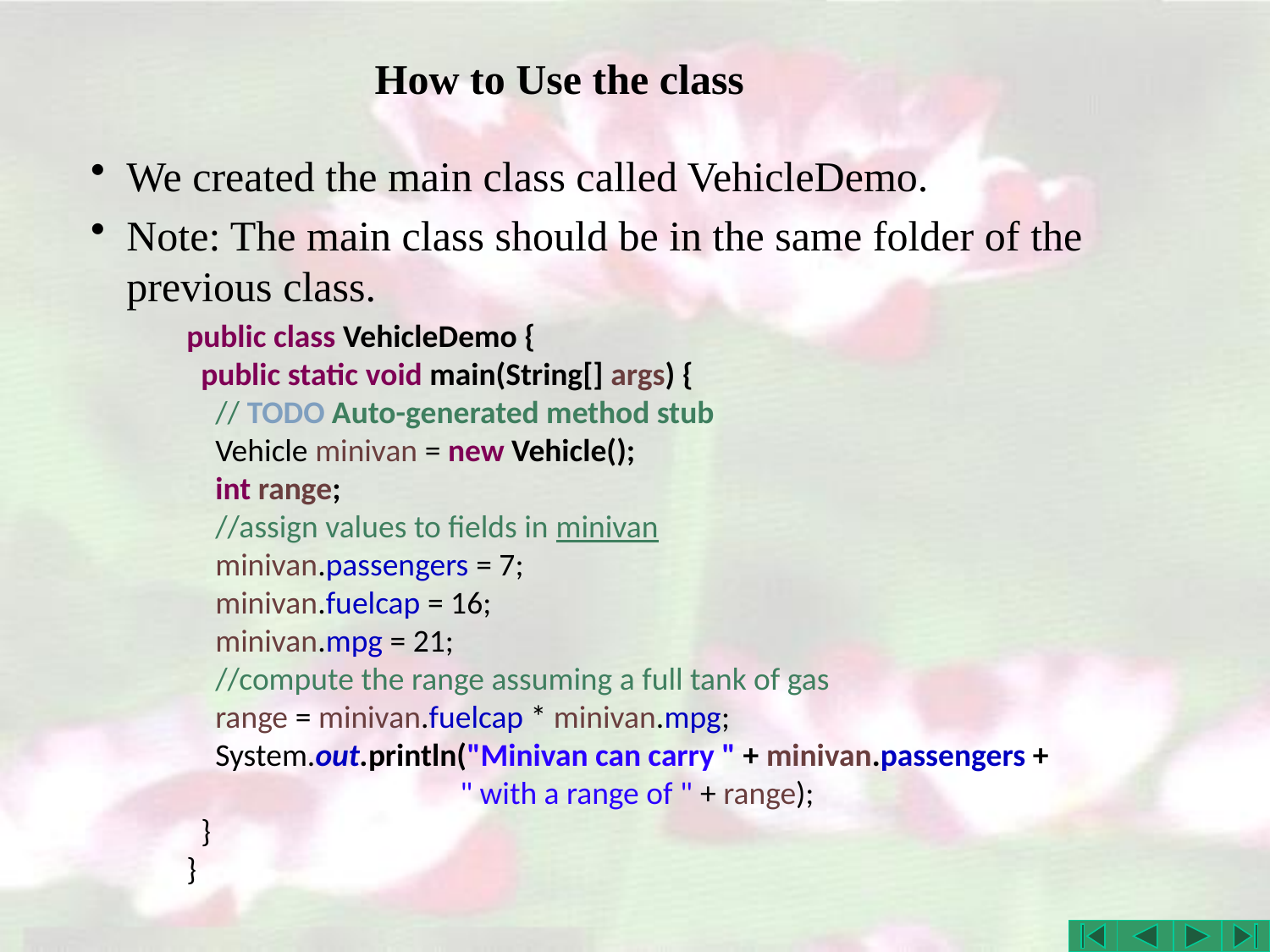

# How to Use the class
We created the main class called VehicleDemo.
Note: The main class should be in the same folder of the previous class.
public class VehicleDemo {
  public static void main(String[] args) {
    // TODO Auto-generated method stub
    Vehicle minivan = new Vehicle();
    int range;
    //assign values to fields in minivan
    minivan.passengers = 7;
    minivan.fuelcap = 16;
    minivan.mpg = 21;
    //compute the range assuming a full tank of gas
    range = minivan.fuelcap * minivan.mpg;
    System.out.println("Minivan can carry " + minivan.passengers +
                                      " with a range of " + range);
  }
}